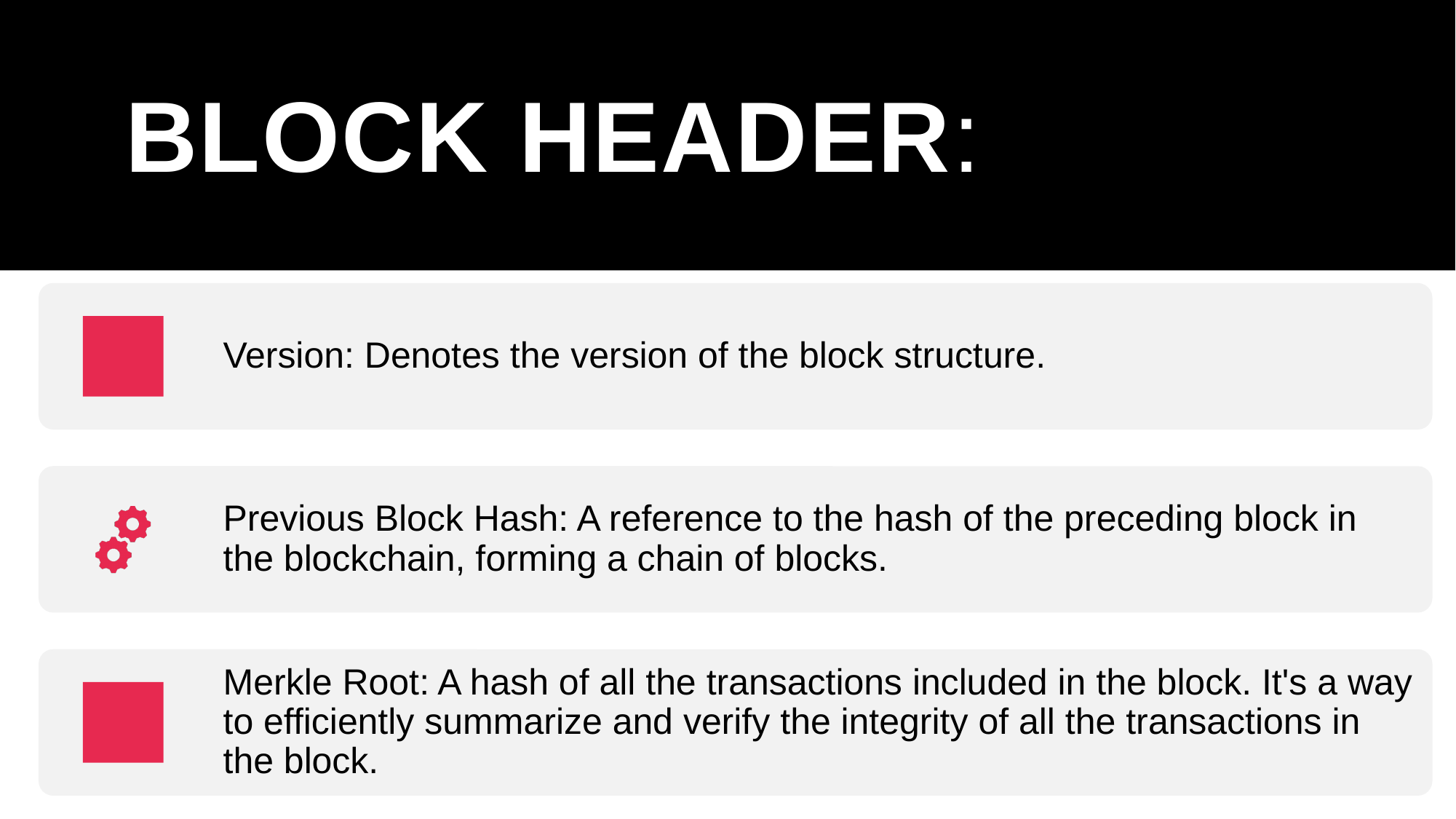

# Block Header:
Version: Denotes the version of the block structure.
Previous Block Hash: A reference to the hash of the preceding block in the blockchain, forming a chain of blocks.
Merkle Root: A hash of all the transactions included in the block. It's a way to efficiently summarize and verify the integrity of all the transactions in the block.